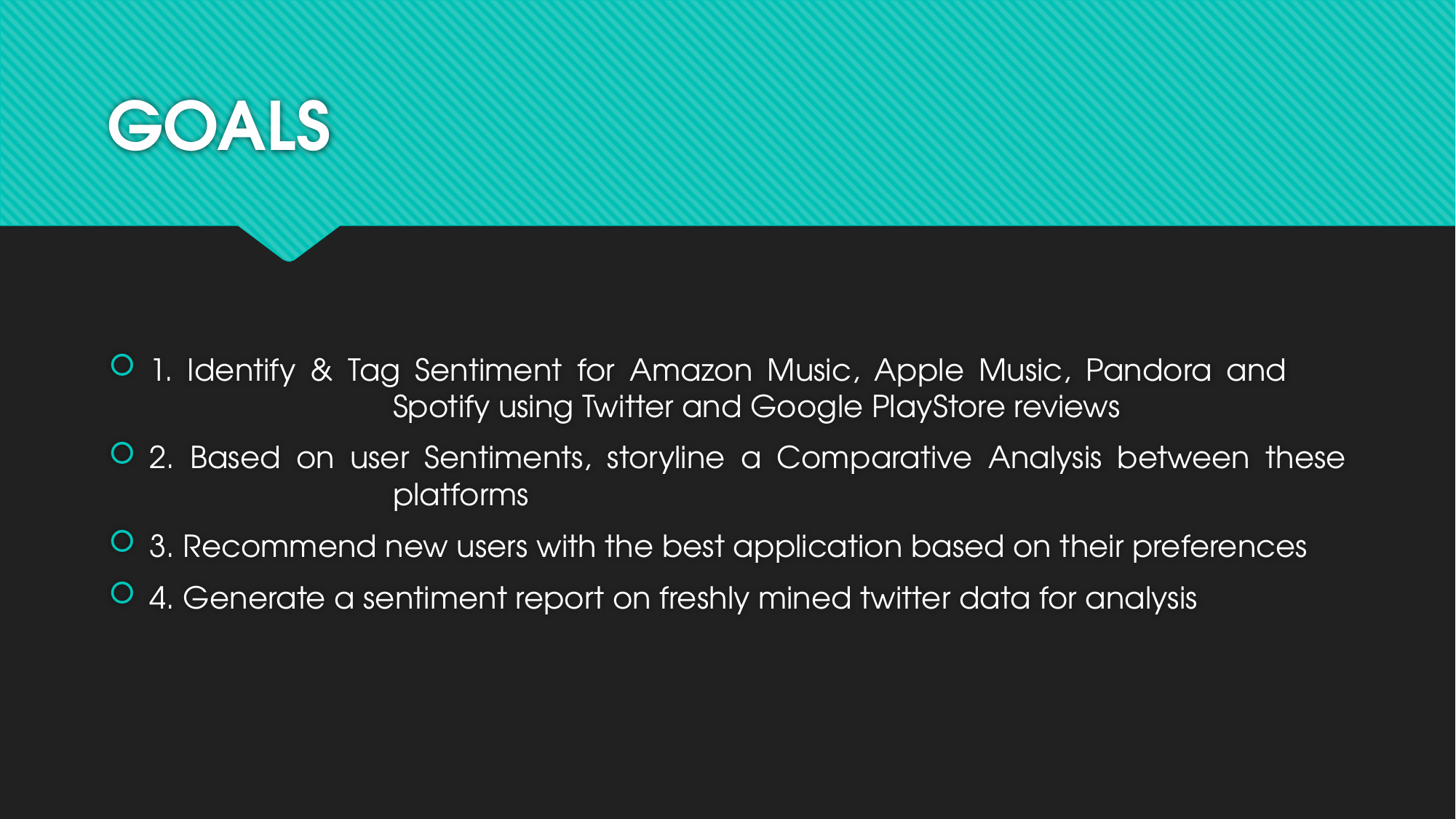

# GOALS
1. Identify & Tag Sentiment for Amazon Music, Apple Music, Pandora and 	   	  	   Spotify using Twitter and Google PlayStore reviews
2. Based on user Sentiments, storyline a Comparative Analysis between these 		   platforms
3. Recommend new users with the best application based on their preferences
4. Generate a sentiment report on freshly mined twitter data for analysis